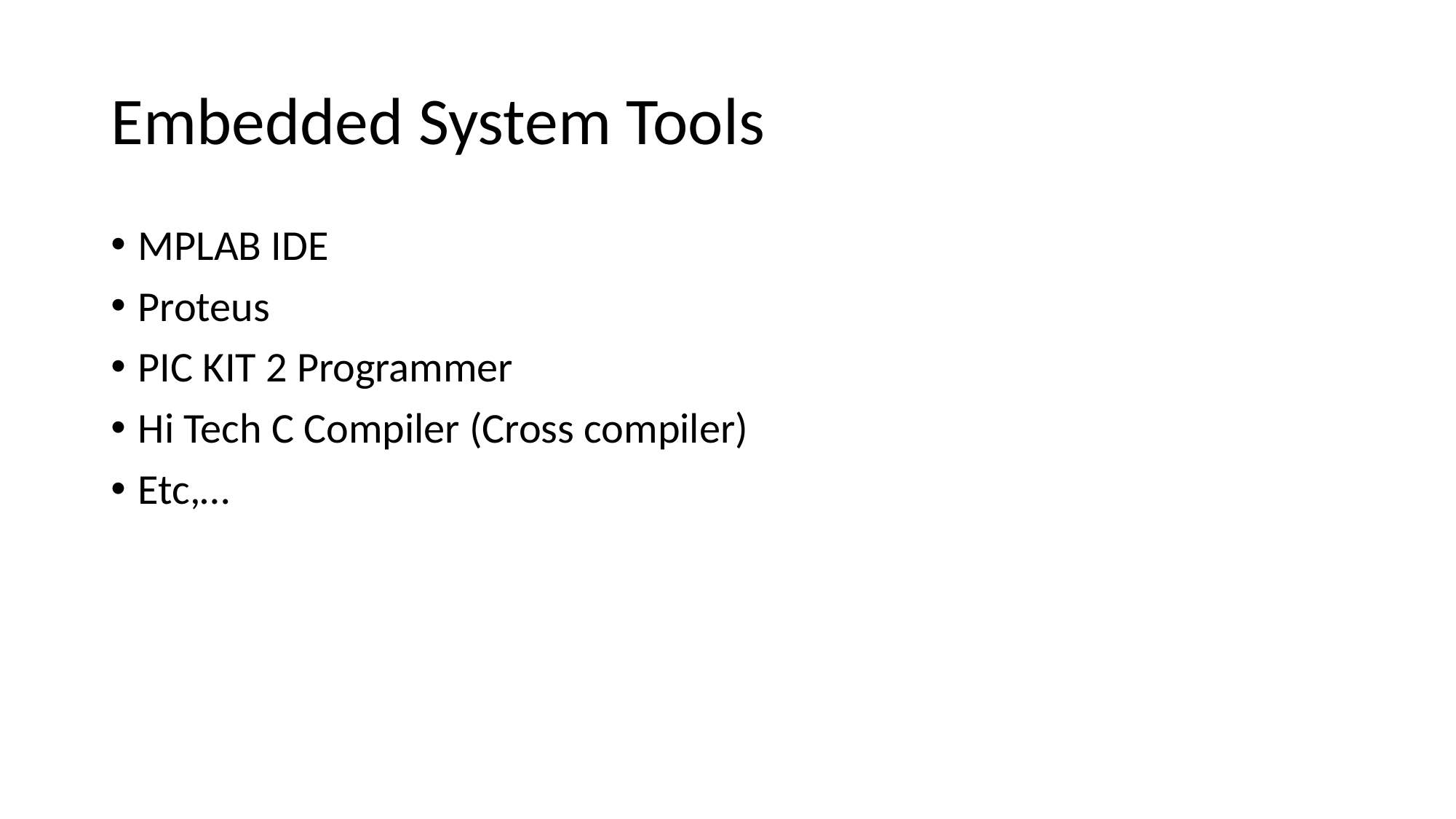

# Embedded System Tools
MPLAB IDE
Proteus
PIC KIT 2 Programmer
Hi Tech C Compiler (Cross compiler)
Etc,…